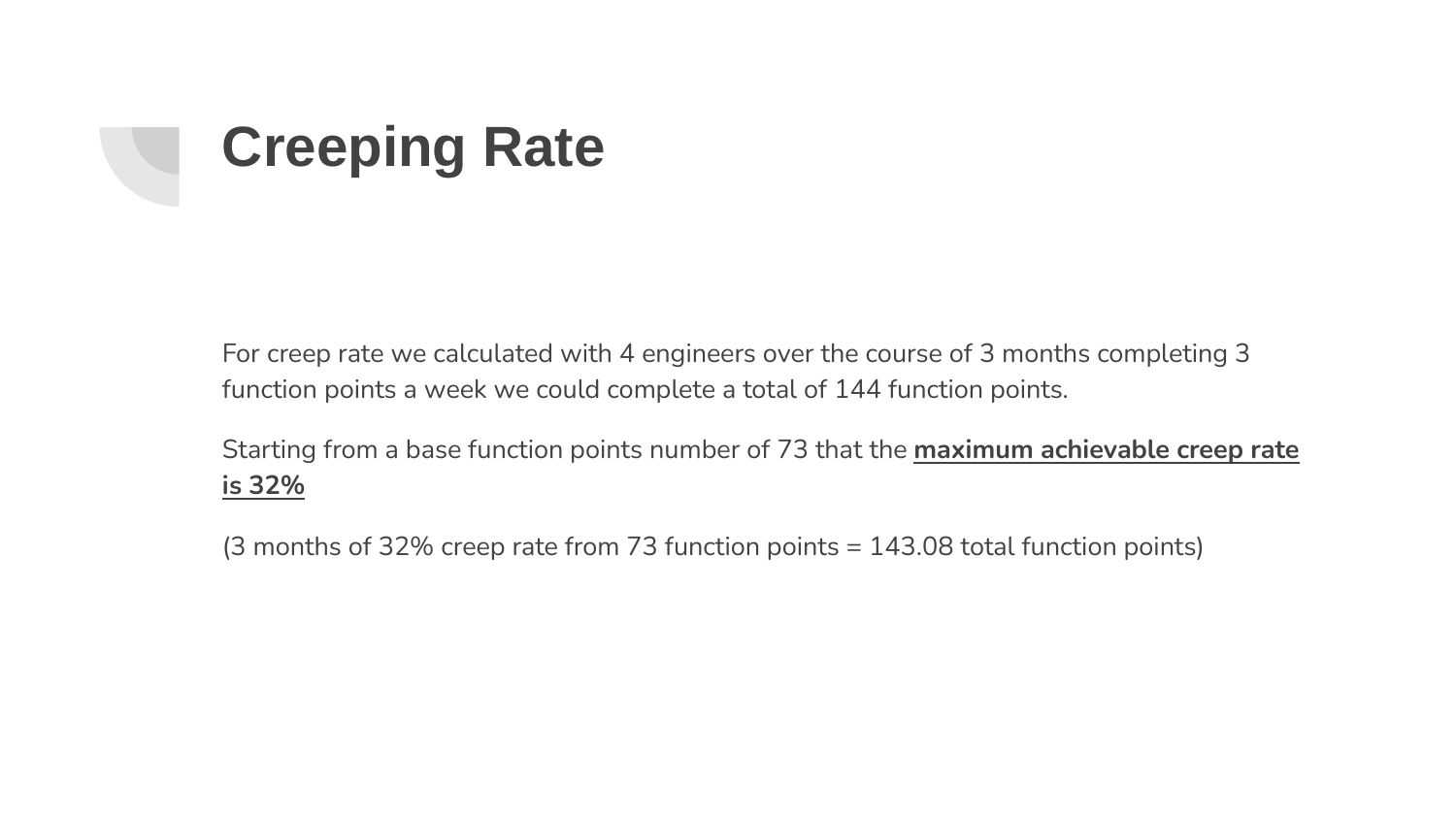

# Creeping Rate
For creep rate we calculated with 4 engineers over the course of 3 months completing 3 function points a week we could complete a total of 144 function points.
Starting from a base function points number of 73 that the maximum achievable creep rate is 32%
(3 months of 32% creep rate from 73 function points = 143.08 total function points)